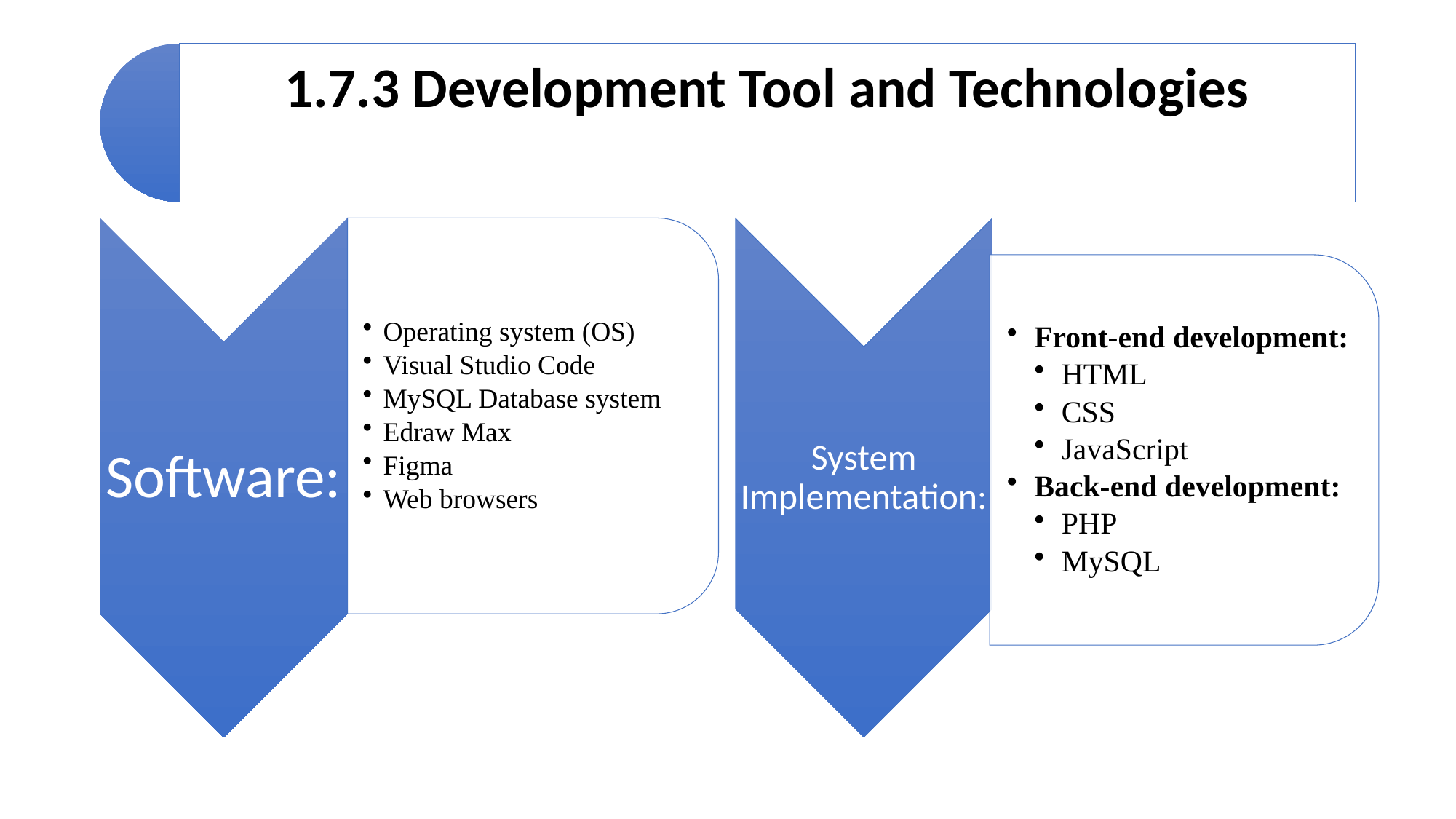

1.7.3 Development Tool and Technologies
Software:
Operating system (OS)
Visual Studio Code
MySQL Database system
Edraw Max
Figma
Web browsers
System Implementation:
Front-end development:
HTML
CSS
JavaScript
Back-end development:
PHP
MySQL